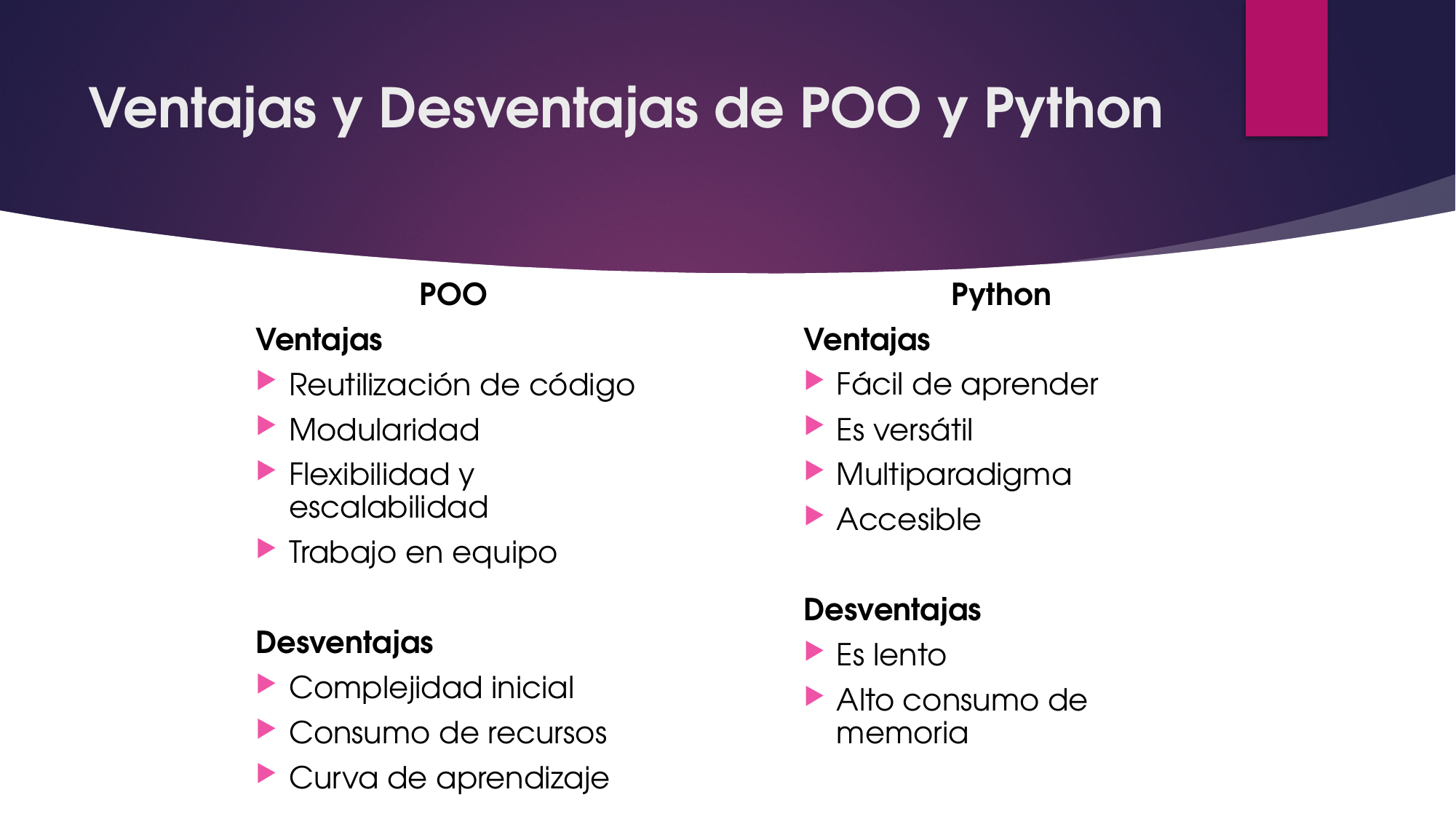

# Ventajas y Desventajas de POO y Python

POO
Ventajas
Reutilización de código
Modularidad
Flexibilidad y escalabilidad
Trabajo en equipo

Desventajas
Complejidad inicial
Consumo de recursos
Curva de aprendizaje
Python
Ventajas
Fácil de aprender
Es versátil
Multiparadigma
Accesible

Desventajas
Es lento
Alto consumo de memoria